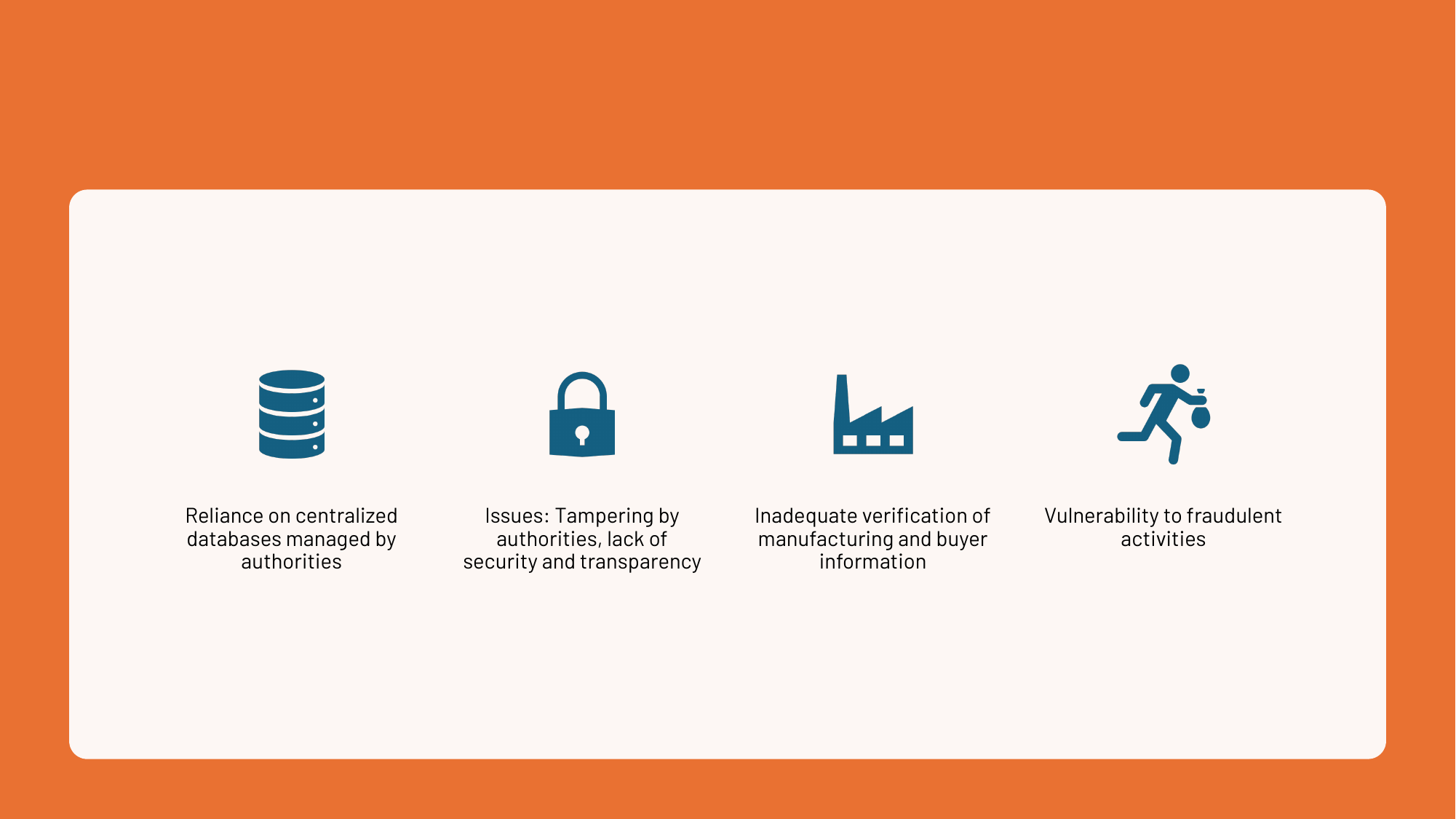

#

Reliance on centralized databases managed by authorities
Issues: Tampering by authorities, lack of security and transparency
Inadequate verification of manufacturing and buyer information
Vulnerability to fraudulent activities